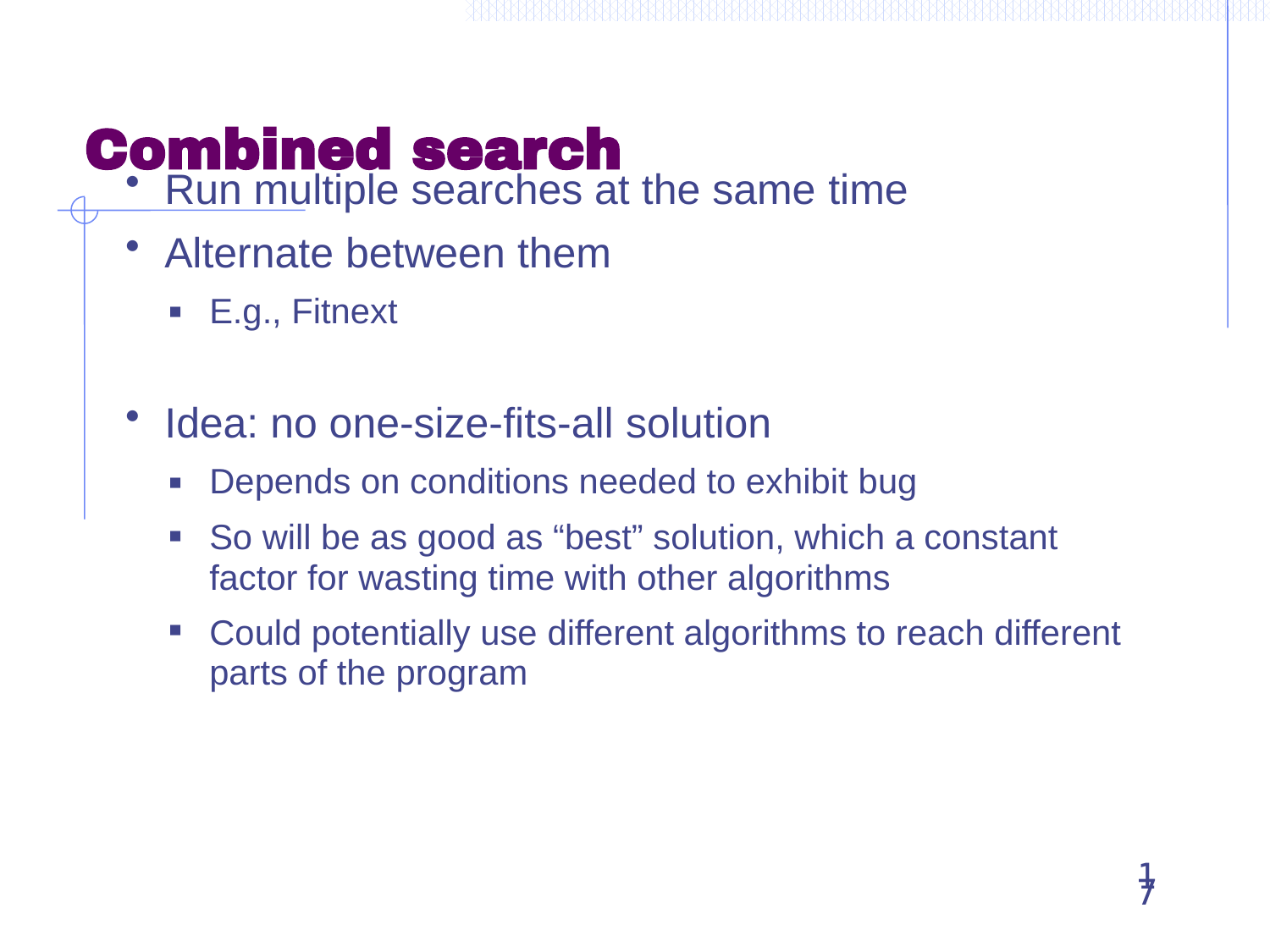

# Combined search
Run multiple searches at the same time
Alternate between them
E.g., Fitnext
■
Idea: no one-size-fits-all solution
Depends on conditions needed to exhibit bug
So will be as good as “best” solution, which a constant  factor for wasting time with other algorithms
Could potentially use different algorithms to reach different  parts of the program
■
■
■
17